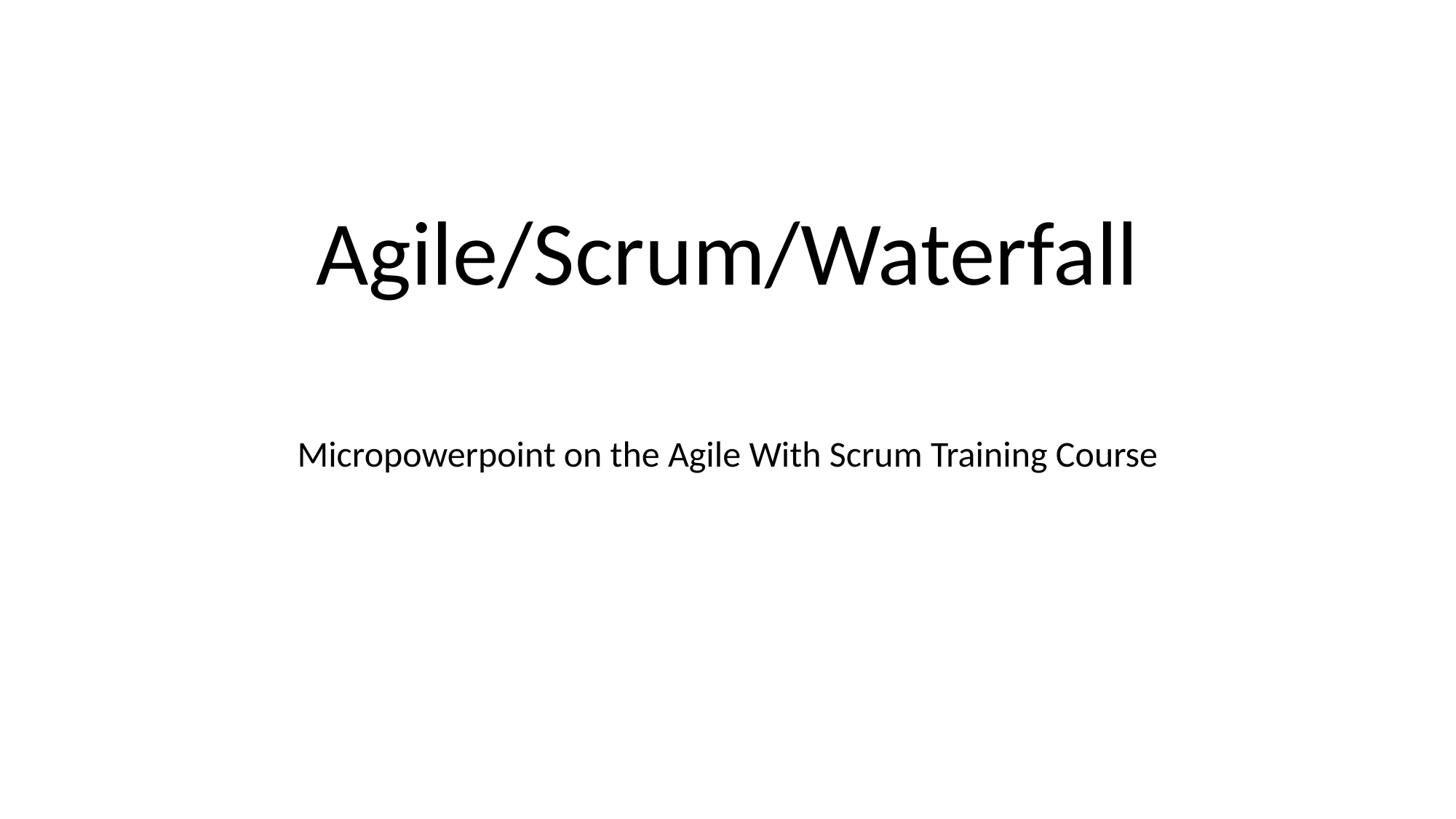

# Agile/Scrum/Waterfall
Micropowerpoint on the Agile With Scrum Training Course